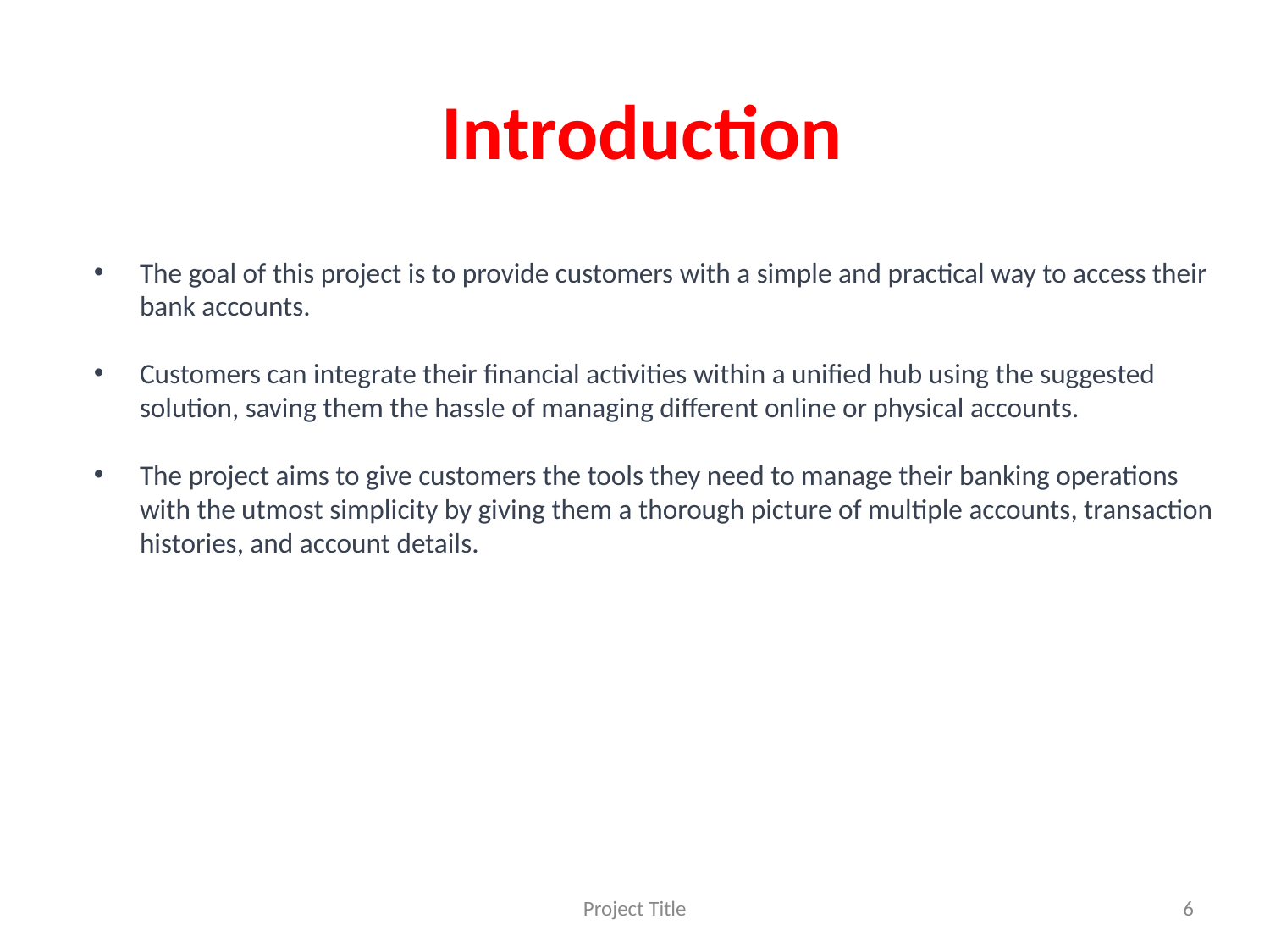

# Introduction
The goal of this project is to provide customers with a simple and practical way to access their bank accounts.

Customers can integrate their financial activities within a unified hub using the suggested solution, saving them the hassle of managing different online or physical accounts.

The project aims to give customers the tools they need to manage their banking operations with the utmost simplicity by giving them a thorough picture of multiple accounts, transaction histories, and account details.

Project Title
6